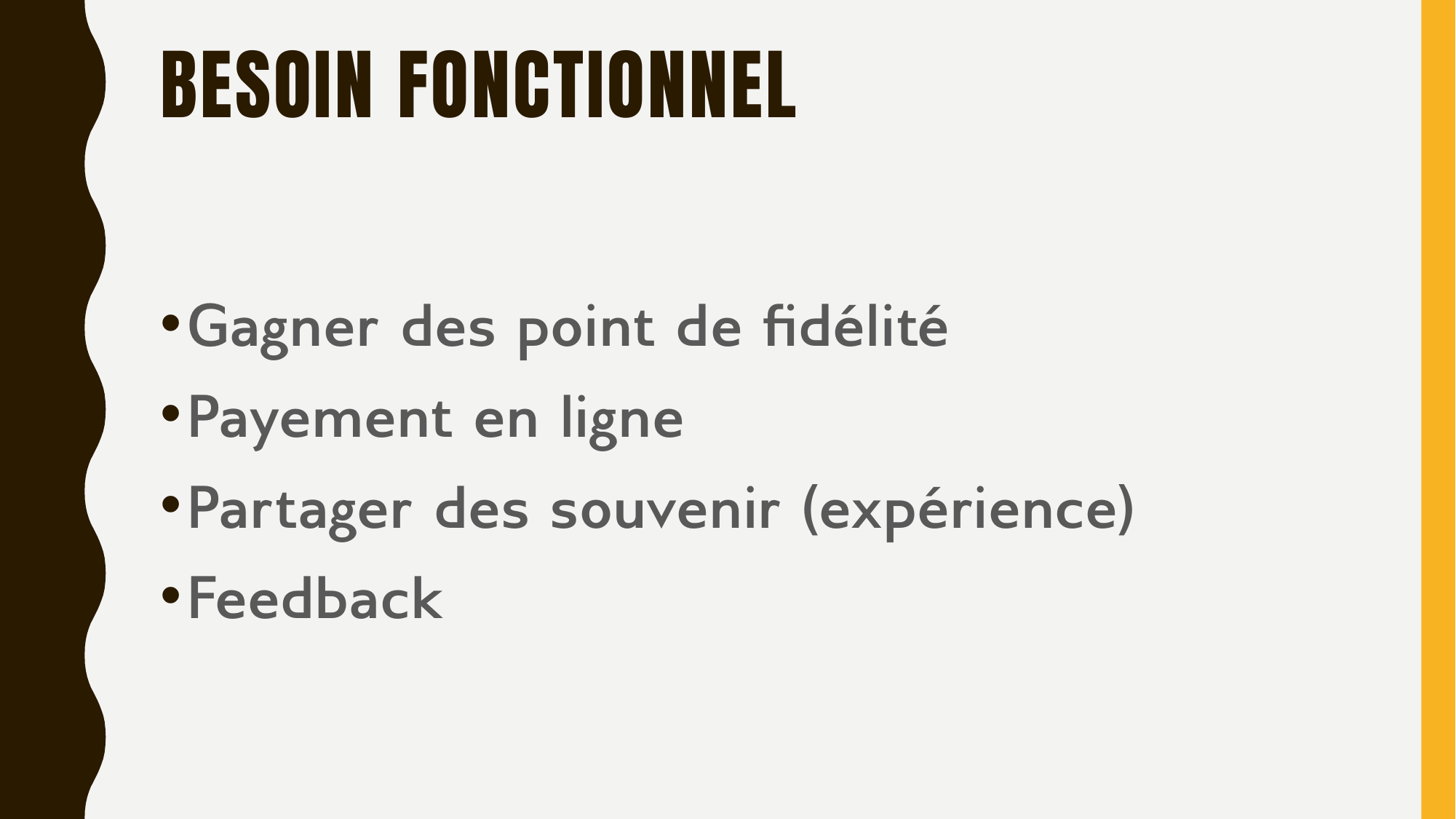

# Besoin fonctionnel
Gagner des point de fidélité
Payement en ligne
Partager des souvenir (expérience)
Feedback